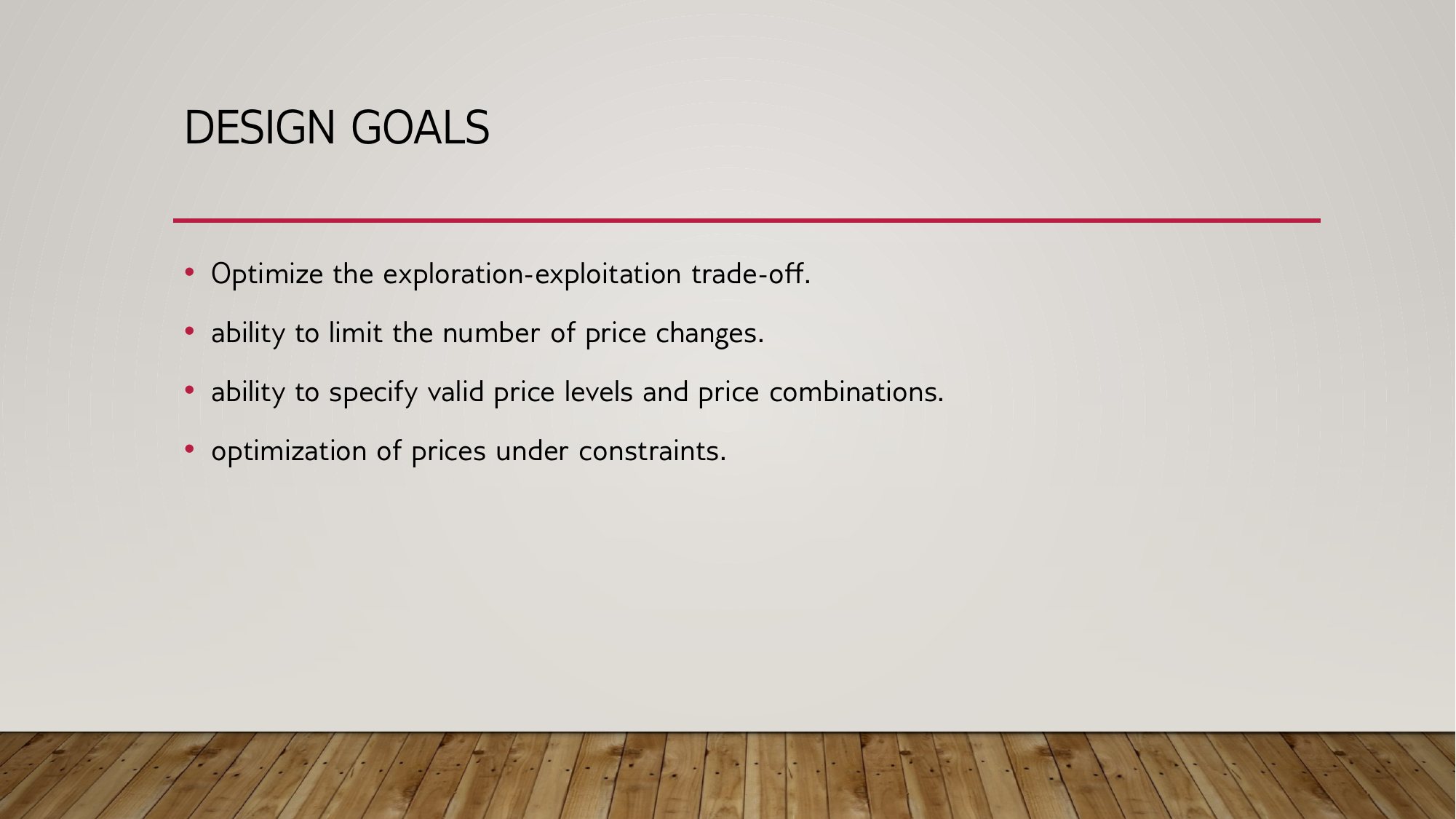

# Design goals
Optimize the exploration-exploitation trade-off.
ability to limit the number of price changes.
ability to specify valid price levels and price combinations.
optimization of prices under constraints.